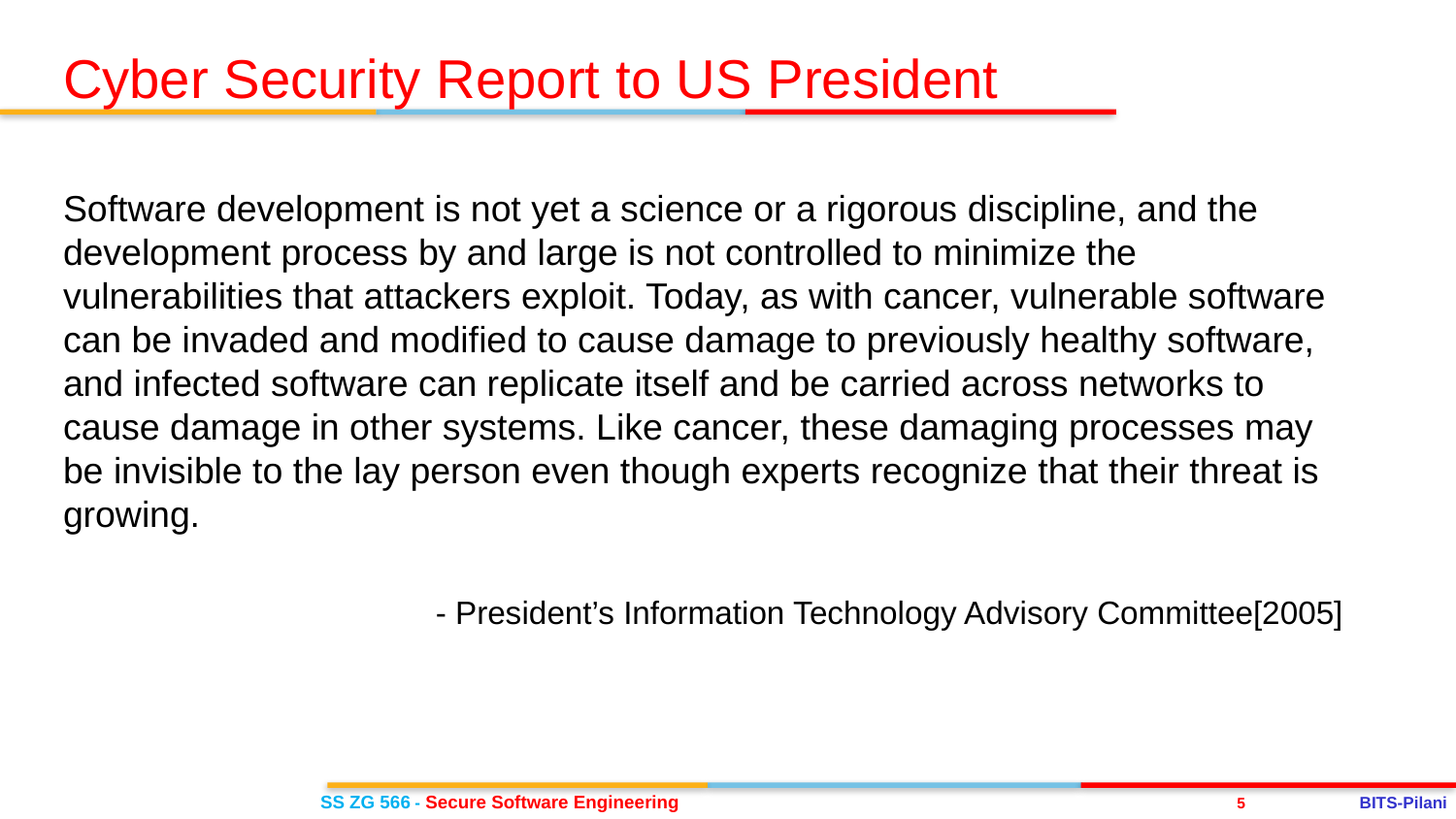

Cyber Security Report to US President
Software development is not yet a science or a rigorous discipline, and the development process by and large is not controlled to minimize the vulnerabilities that attackers exploit. Today, as with cancer, vulnerable software can be invaded and modified to cause damage to previously healthy software, and infected software can replicate itself and be carried across networks to cause damage in other systems. Like cancer, these damaging processes may be invisible to the lay person even though experts recognize that their threat is growing.

- President’s Information Technology Advisory Committee[2005]